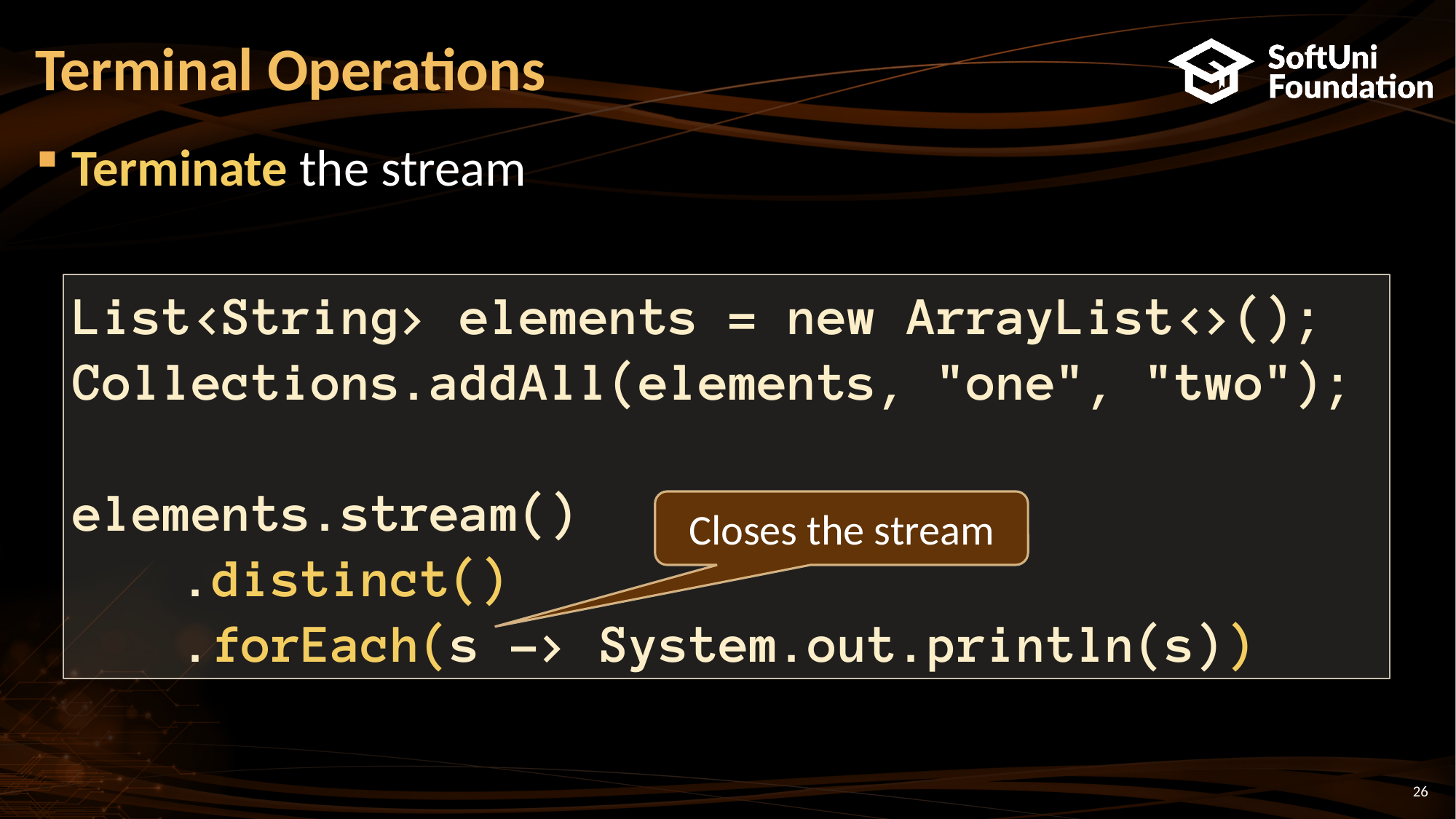

# Terminal Operations
Terminate the stream
List<String> elements = new ArrayList<>();
Collections.addAll(elements, "one", "two");

elements.stream()
	.distinct()
	.forEach(s -> System.out.println(s))
Closes the stream
26